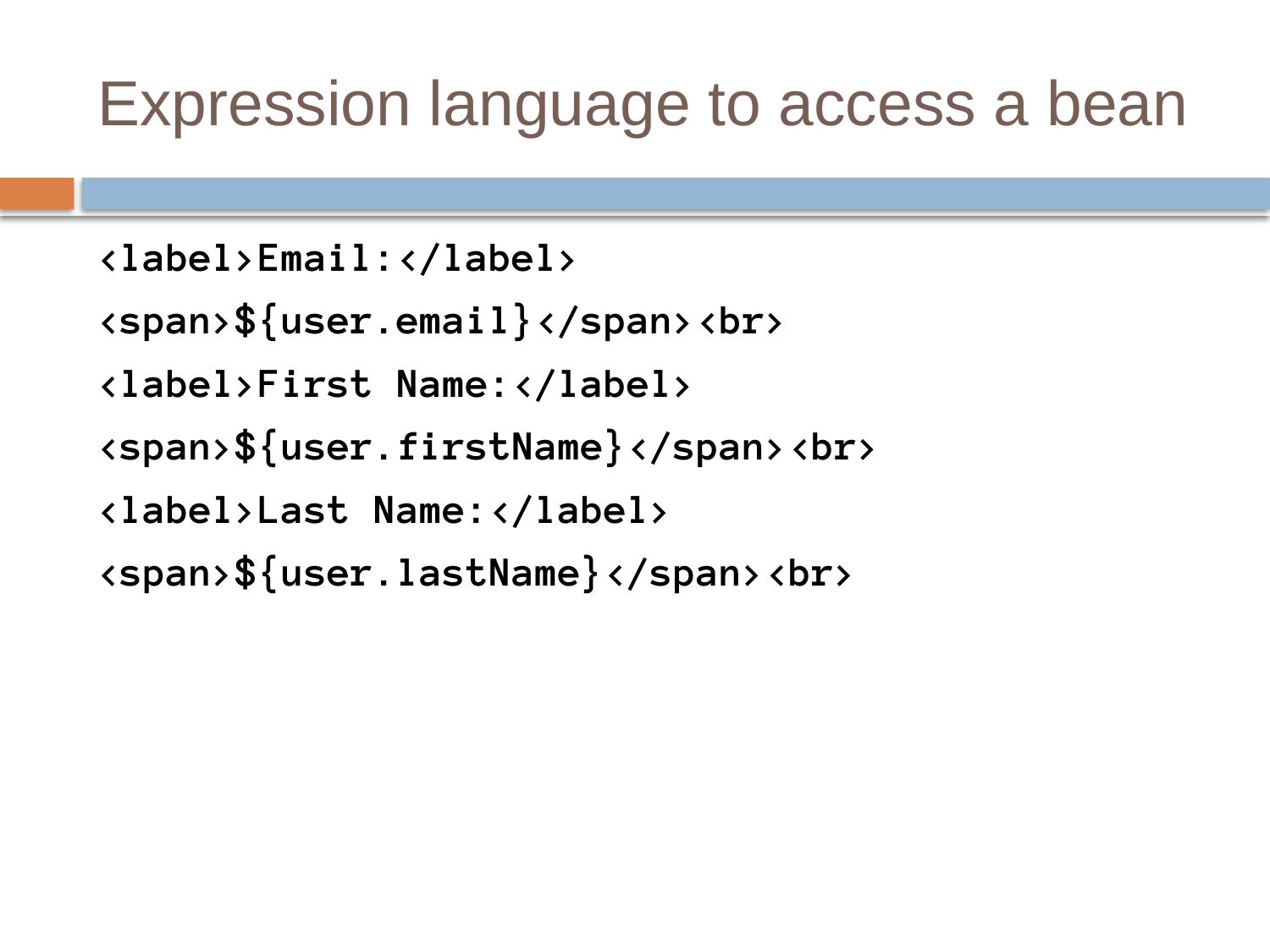

# Expression language to access a bean
<label>Email:</label>
<span>${user.email}</span><br>
<label>First Name:</label>
<span>${user.firstName}</span><br>
<label>Last Name:</label>
<span>${user.lastName}</span><br>